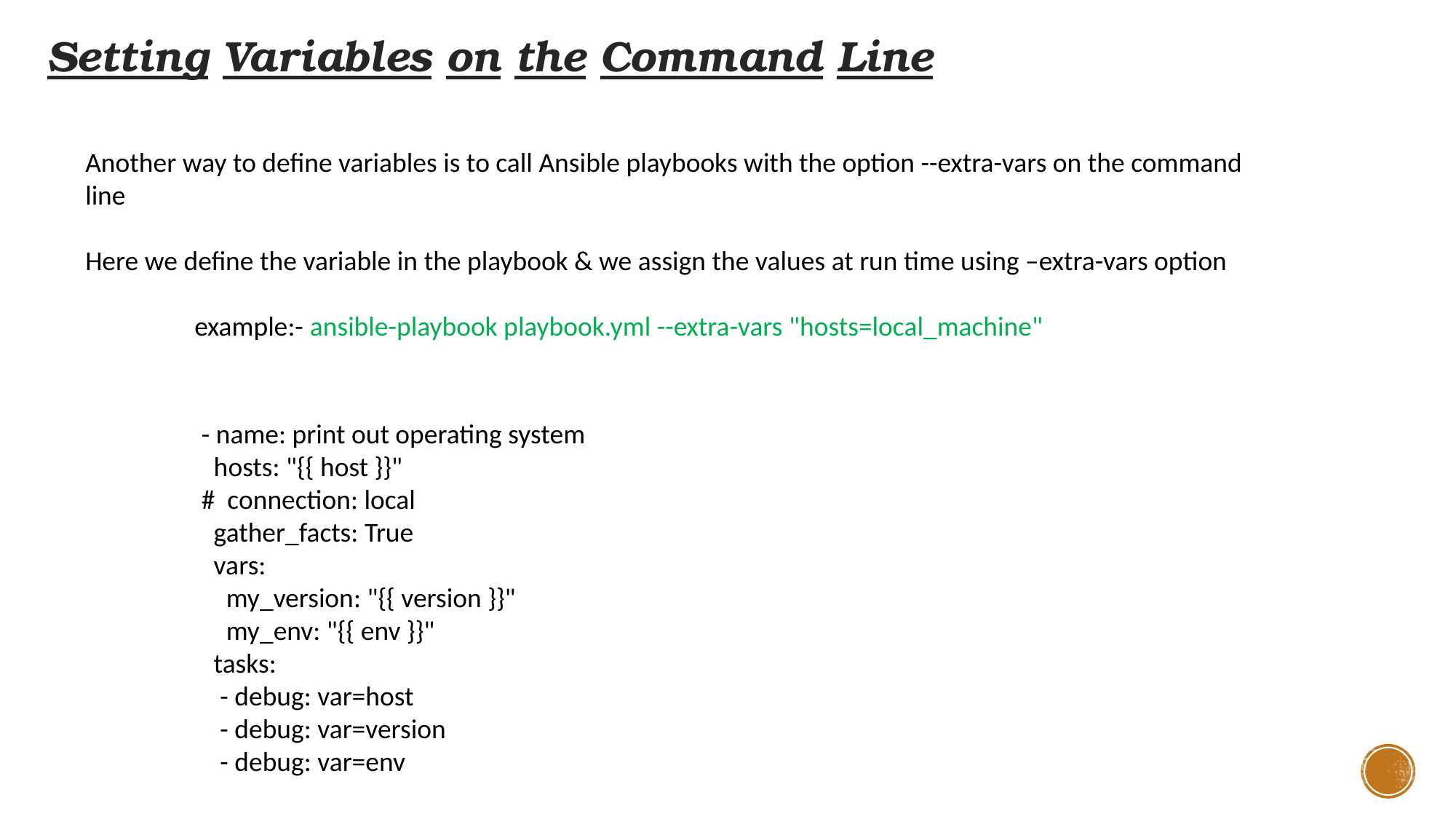

Setting Variables on the Command Line
Another way to define variables is to call Ansible playbooks with the option --extra-vars on the command line

Here we define the variable in the playbook & we assign the values at run time using –extra-vars option

	example:- ansible-playbook playbook.yml --extra-vars "hosts=local_machine"

- name: print out operating system
  hosts: "{{ host }}"
#  connection: local
  gather_facts: True
  vars:
    my_version: "{{ version }}"
    my_env: "{{ env }}"
  tasks:
   - debug: var=host
   - debug: var=version
   - debug: var=env